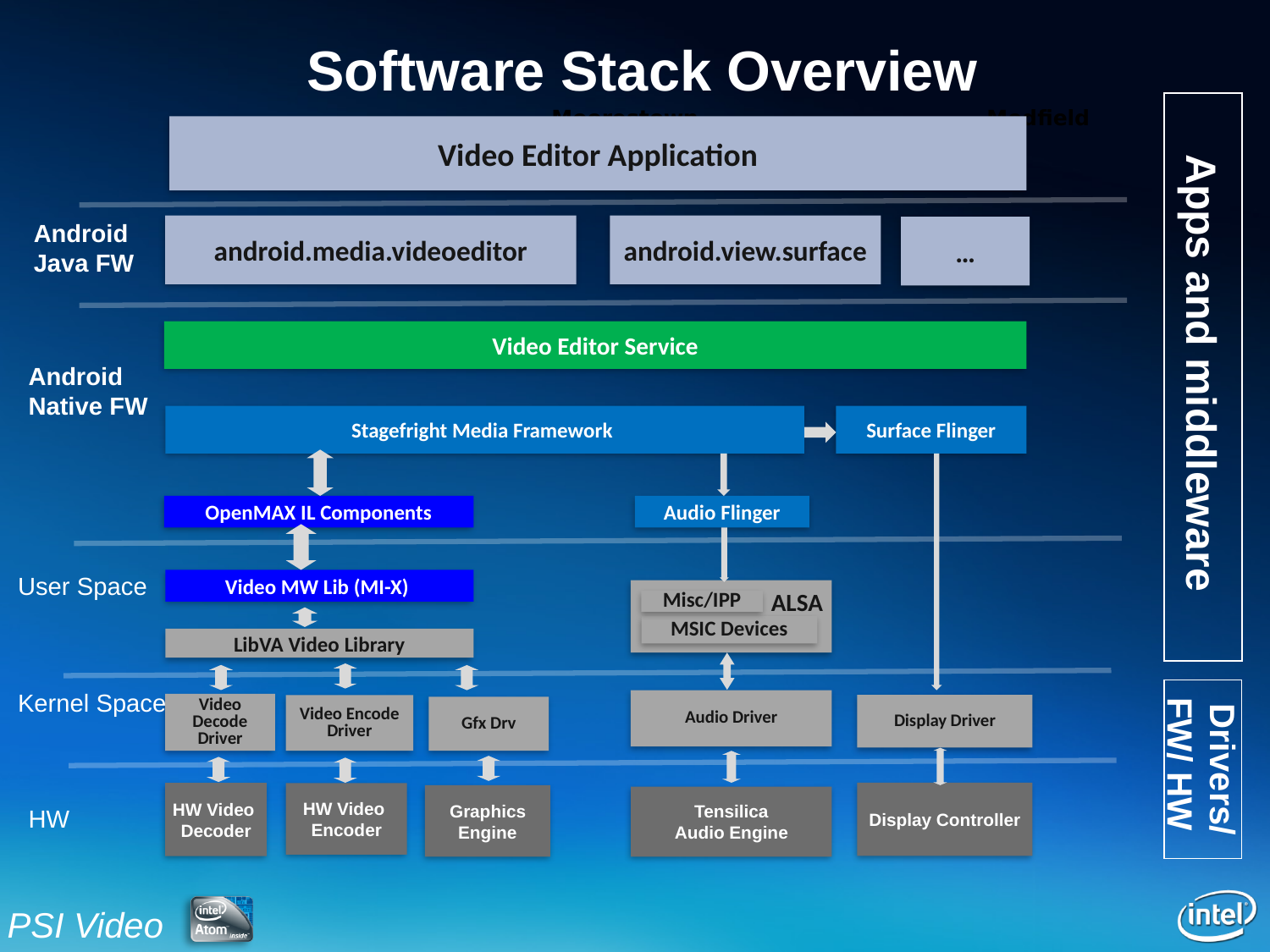

Software Stack Overview
Apps and middleware
Moorestown
Medfield
Video Editor Application
Android
Java FW
android.view.surface
android.media.videoeditor
Android
Native FW
Stagefright Media Framework
Surface Flinger

OpenMAX IL Components
Audio Flinger

User Space
Video MW Lib (MI-X)
ALSA

Misc/IPP

MSIC Devices
LibVA Video Library

Drivers/
FW/ HW
Kernel Space
Audio Driver
Video Decode Driver
Display Driver
Video Encode Driver
Gfx Drv
Display Controller
HW Video
Decoder
HW Video
Encoder
Graphics
Engine
Tensilica
Audio Engine
HW
…
Video Editor Service